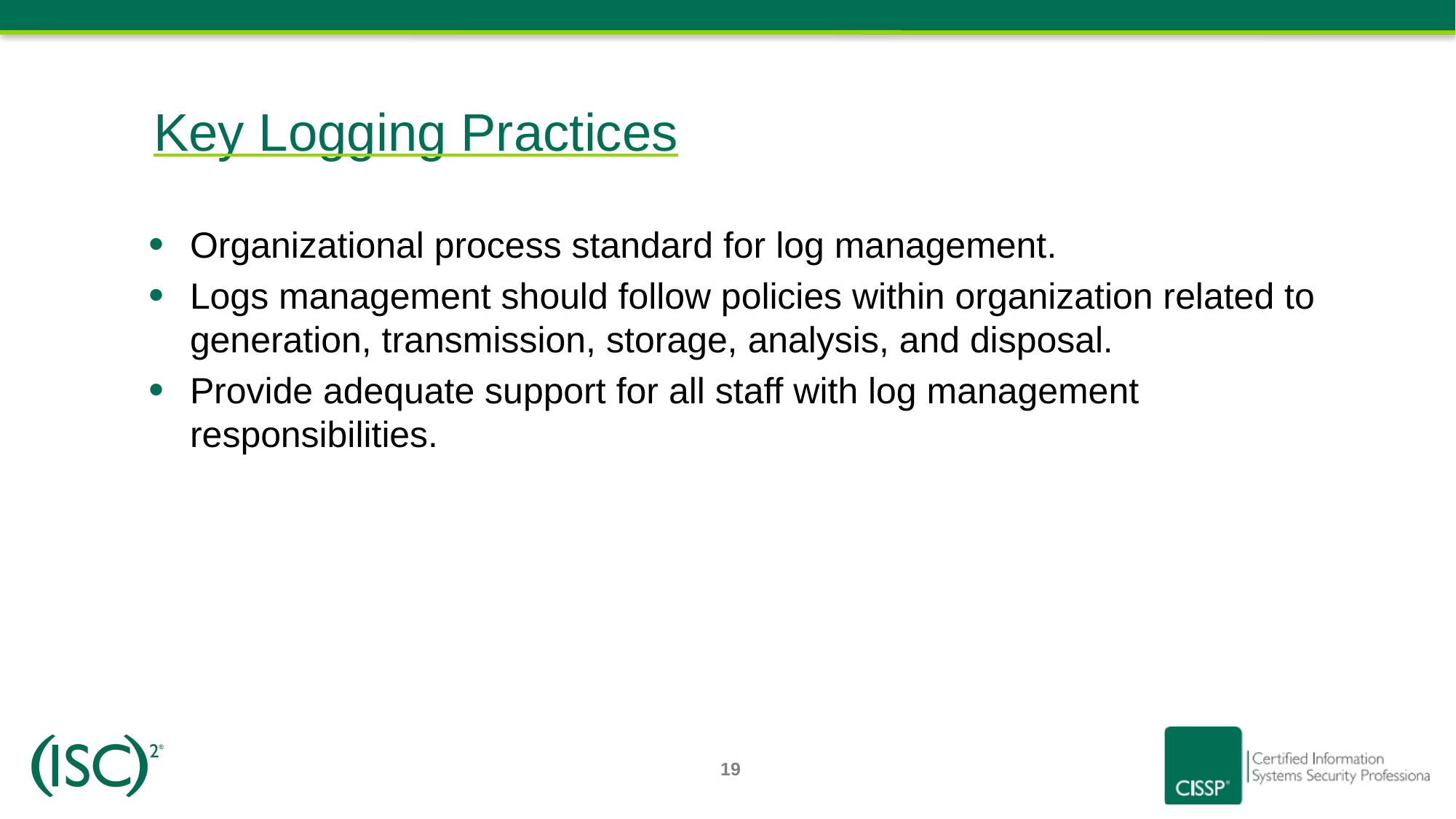

# Key Logging Practices
Organizational process standard for log management.
Logs management should follow policies within organization related to generation, transmission, storage, analysis, and disposal.
Provide adequate support for all staff with log management responsibilities.